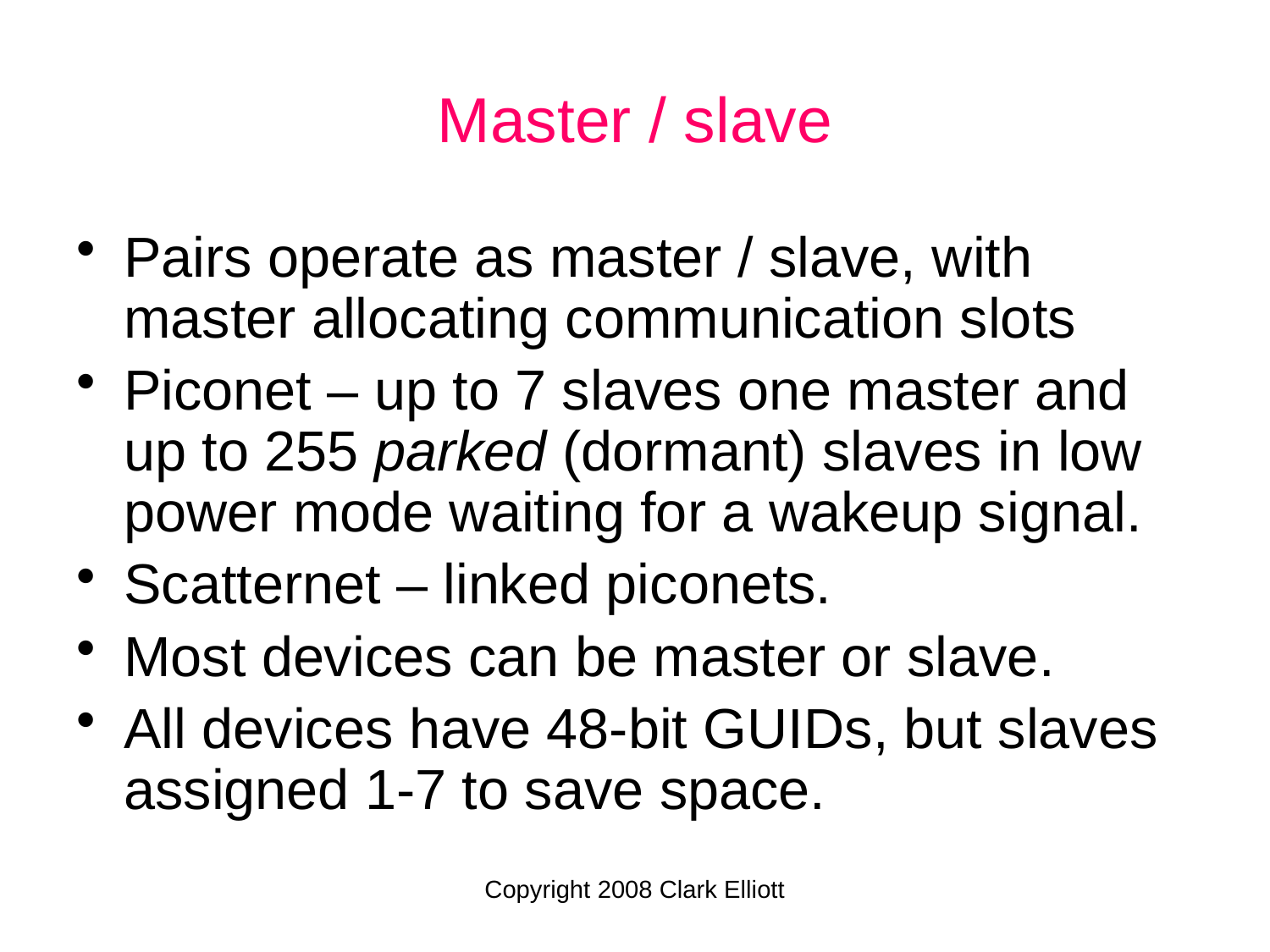

Master / slave
Pairs operate as master / slave, with master allocating communication slots
Piconet – up to 7 slaves one master and up to 255 parked (dormant) slaves in low power mode waiting for a wakeup signal.
Scatternet – linked piconets.
Most devices can be master or slave.
All devices have 48-bit GUIDs, but slaves assigned 1-7 to save space.
Copyright 2008 Clark Elliott